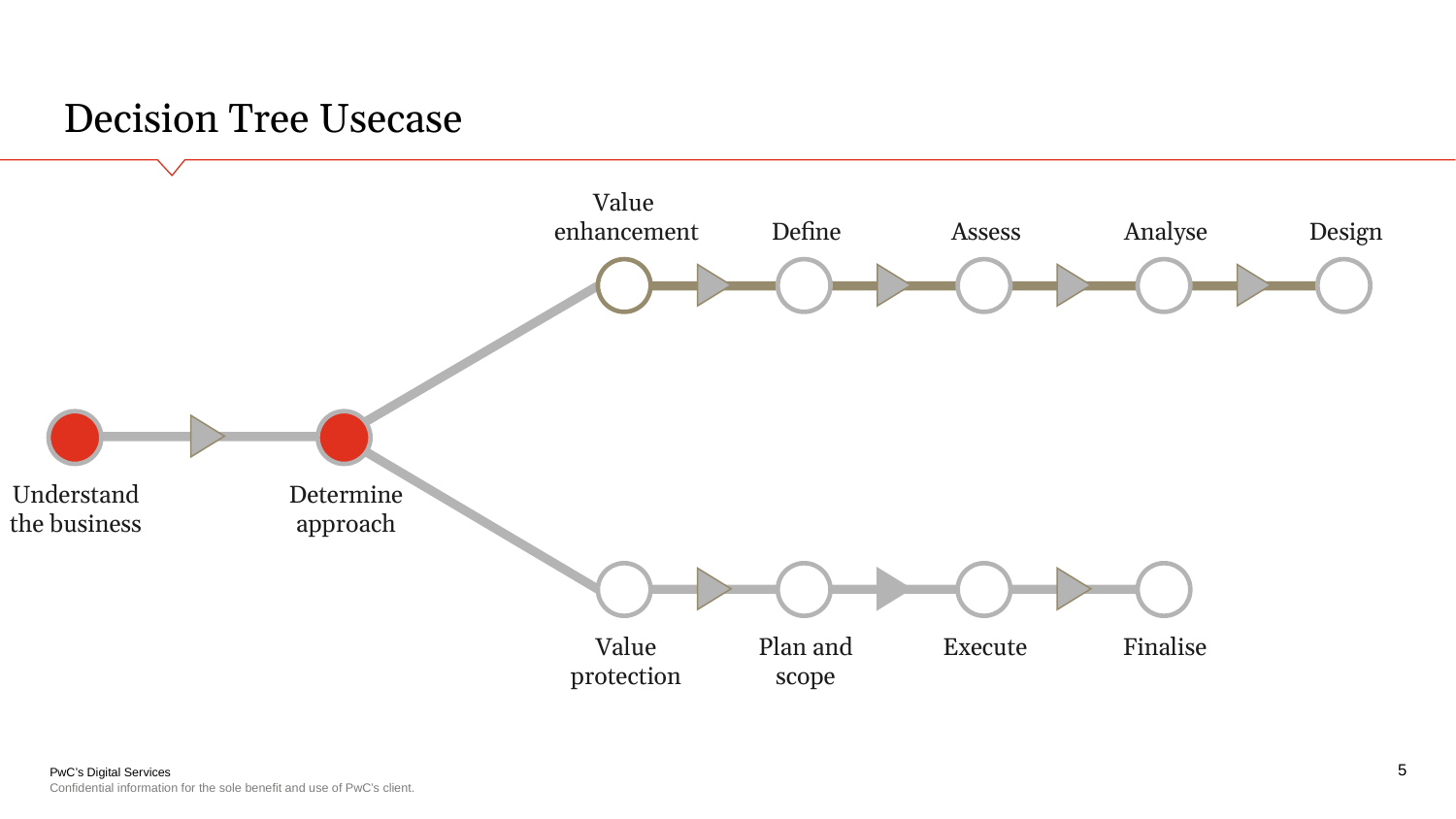

Decision Tree Usecase
Design
Value
enhancement
Define
Assess
Analyse

Understand
the business
Determine
approach

Value
protection
Plan and
scope
Execute
Finalise
5
Confidential information for the sole benefit and use of PwC’s client.